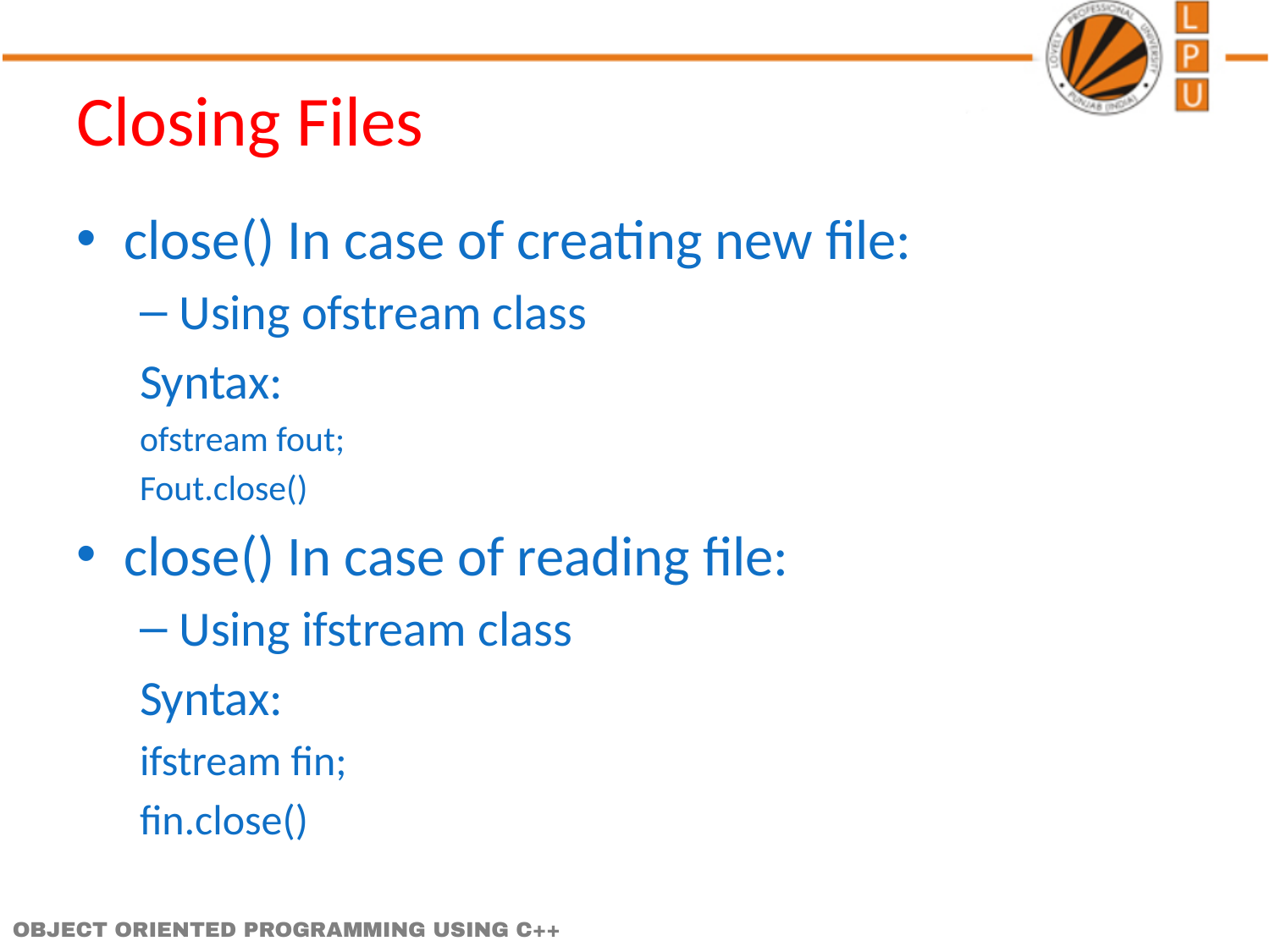

# Closing Files
close() In case of creating new file:
Using ofstream class
Syntax:
ofstream fout;
Fout.close()
close() In case of reading file:
Using ifstream class
Syntax:
ifstream fin;
fin.close()